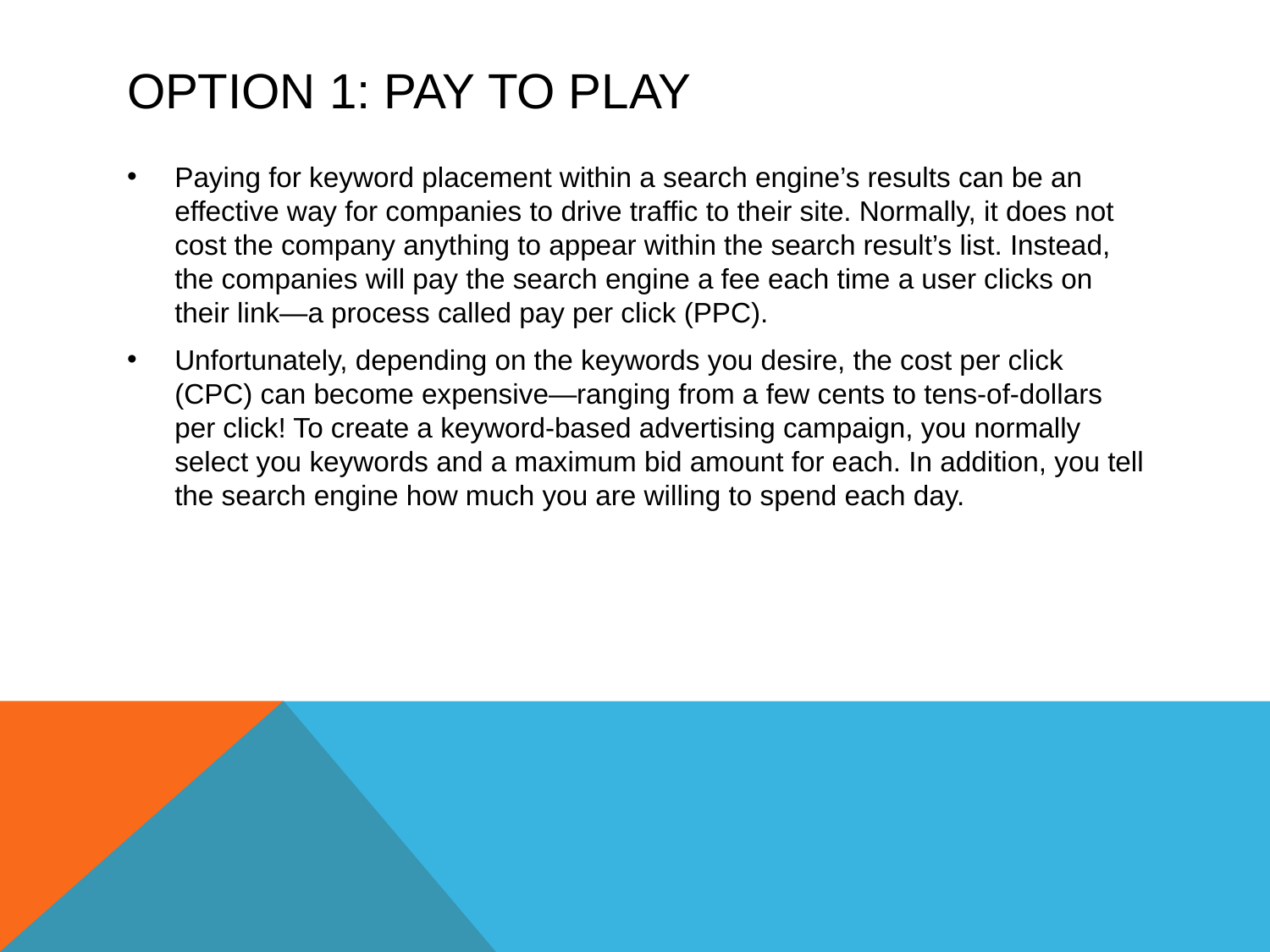

# Option 1: pay to play
Paying for keyword placement within a search engine’s results can be an effective way for companies to drive traffic to their site. Normally, it does not cost the company anything to appear within the search result’s list. Instead, the companies will pay the search engine a fee each time a user clicks on their link—a process called pay per click (PPC).
Unfortunately, depending on the keywords you desire, the cost per click (CPC) can become expensive—ranging from a few cents to tens-of-dollars per click! To create a keyword-based advertising campaign, you normally select you keywords and a maximum bid amount for each. In addition, you tell the search engine how much you are willing to spend each day.